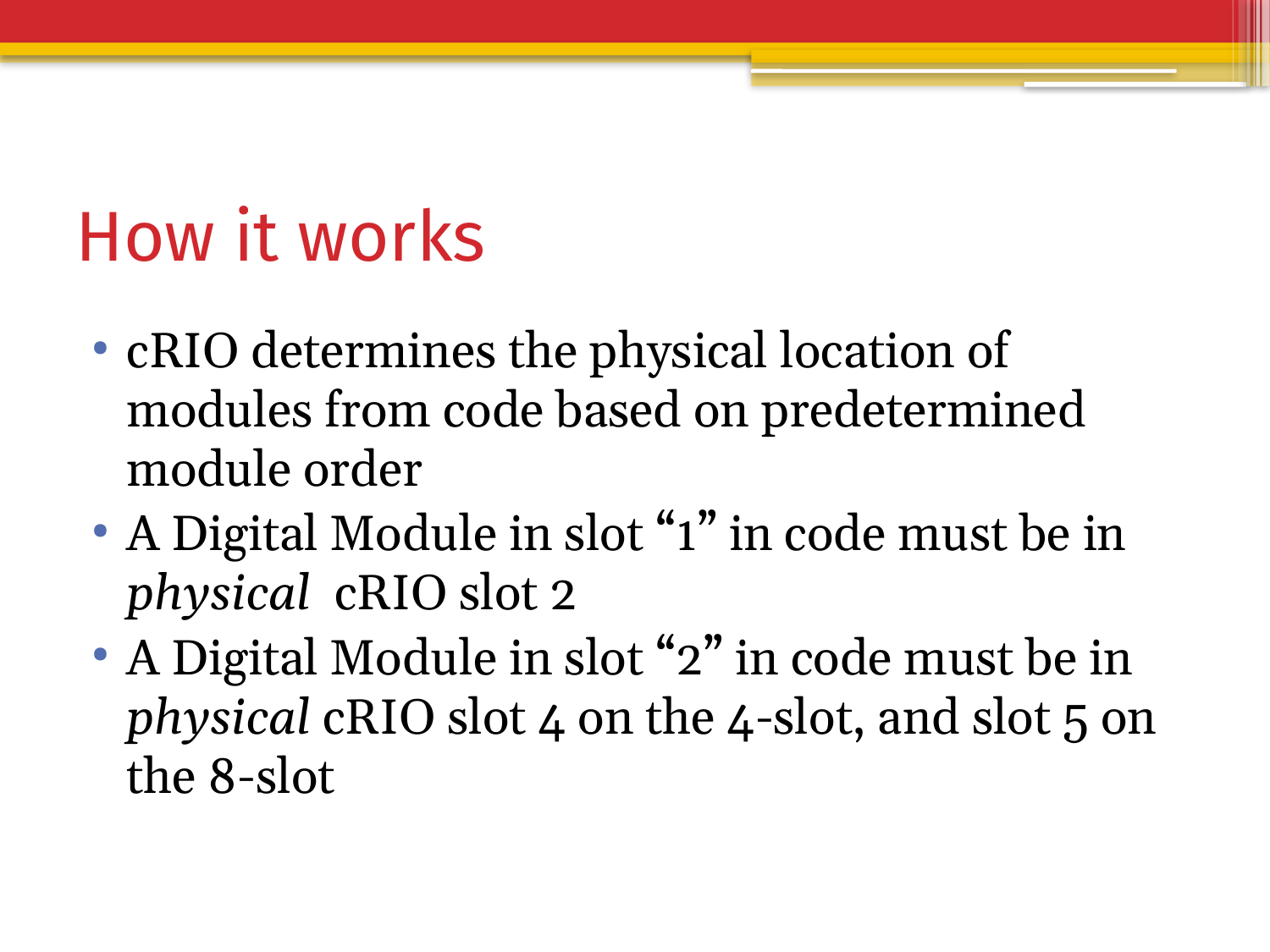

# How it works
cRIO determines the physical location of modules from code based on predetermined module order
A Digital Module in slot “1” in code must be in physical  cRIO slot 2
A Digital Module in slot “2” in code must be in physical cRIO slot 4 on the 4-slot, and slot 5 on the 8-slot